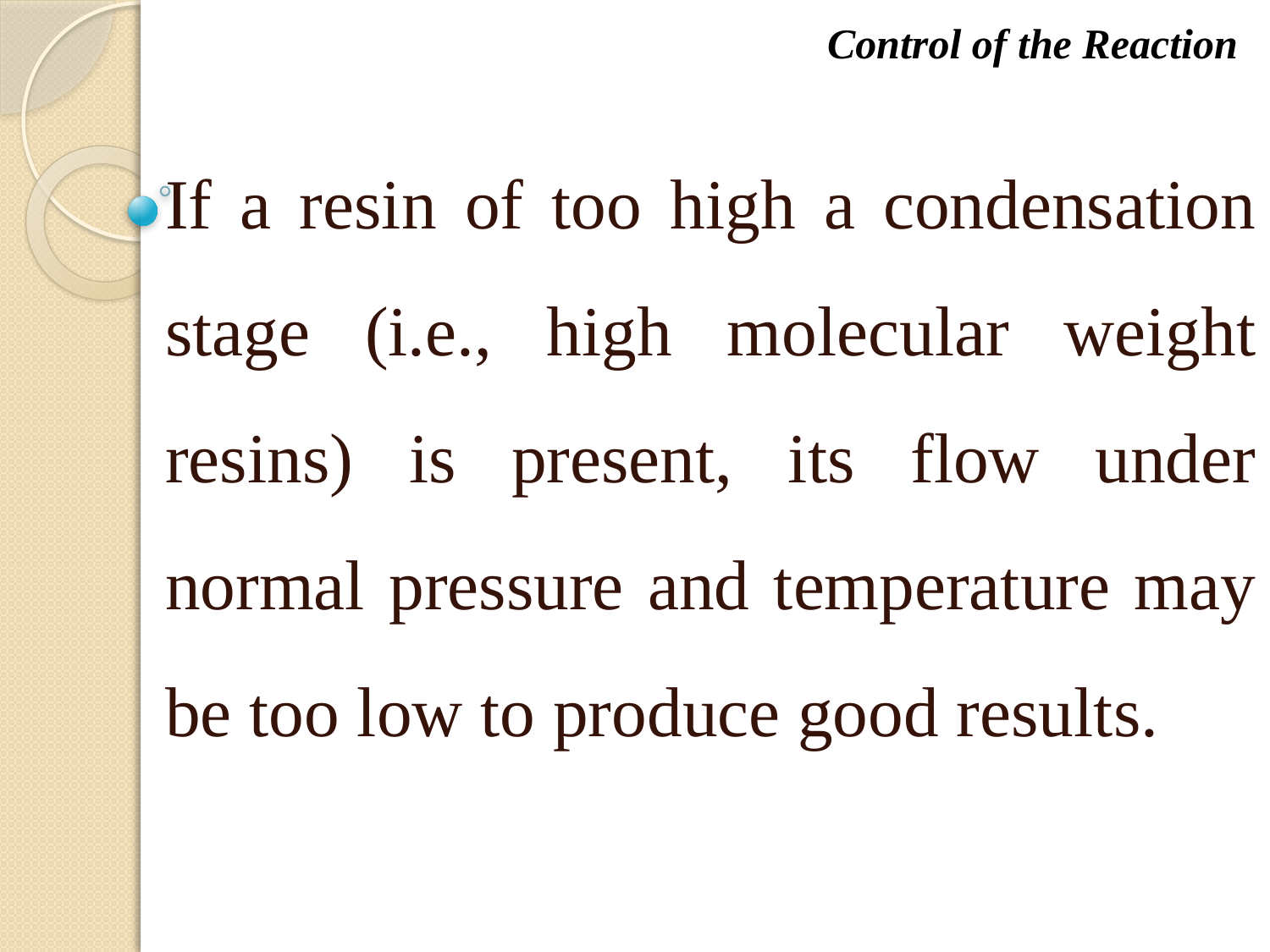

Control of the Reaction
If a resin of too high a condensation stage (i.e., high molecular weight resins) is present, its flow under normal pressure and temperature may be too low to produce good results.